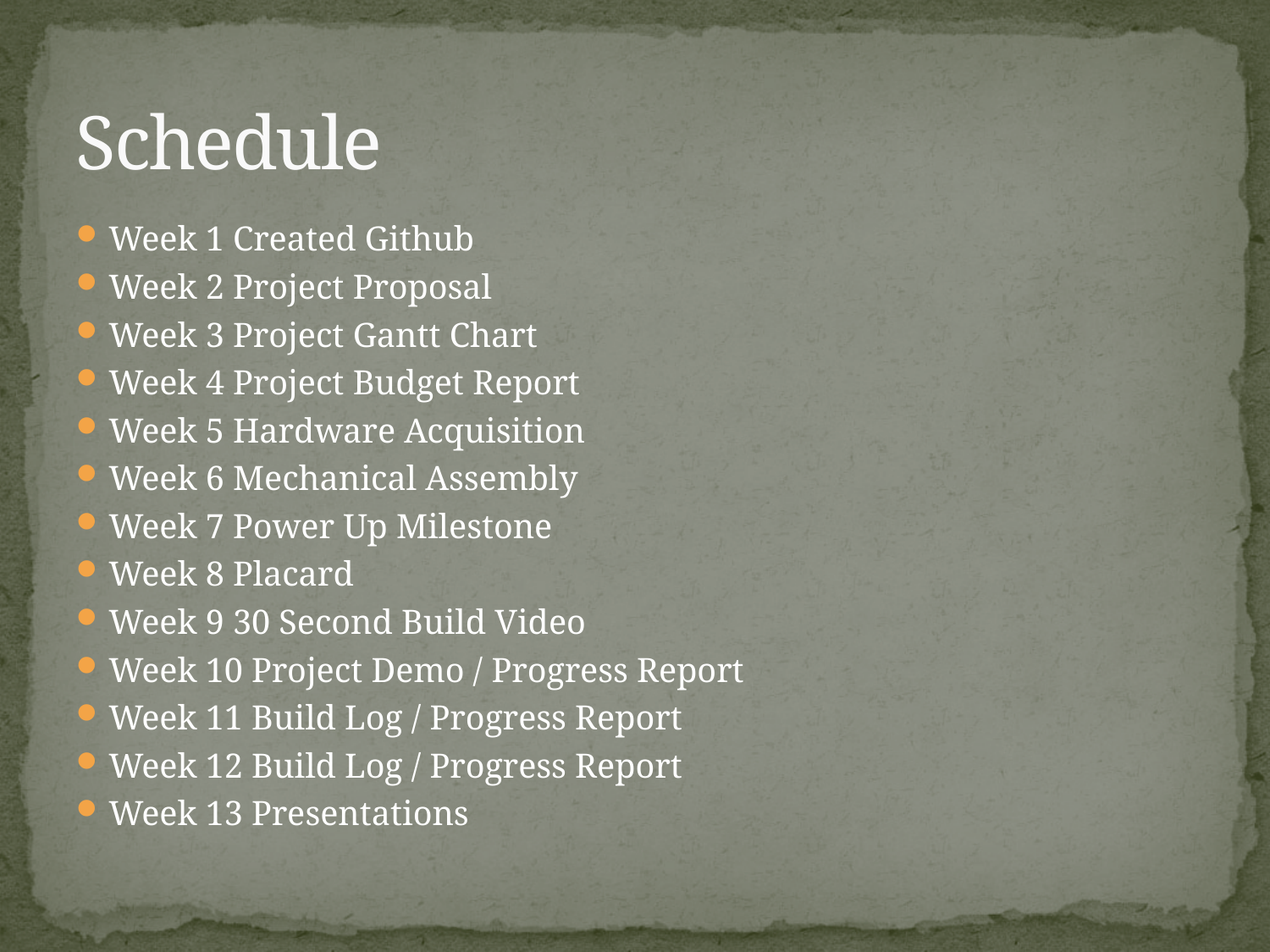

# Schedule
Week 1 Created Github
Week 2 Project Proposal
Week 3 Project Gantt Chart
Week 4 Project Budget Report
Week 5 Hardware Acquisition
Week 6 Mechanical Assembly
Week 7 Power Up Milestone
Week 8 Placard
Week 9 30 Second Build Video
Week 10 Project Demo / Progress Report
Week 11 Build Log / Progress Report
Week 12 Build Log / Progress Report
Week 13 Presentations